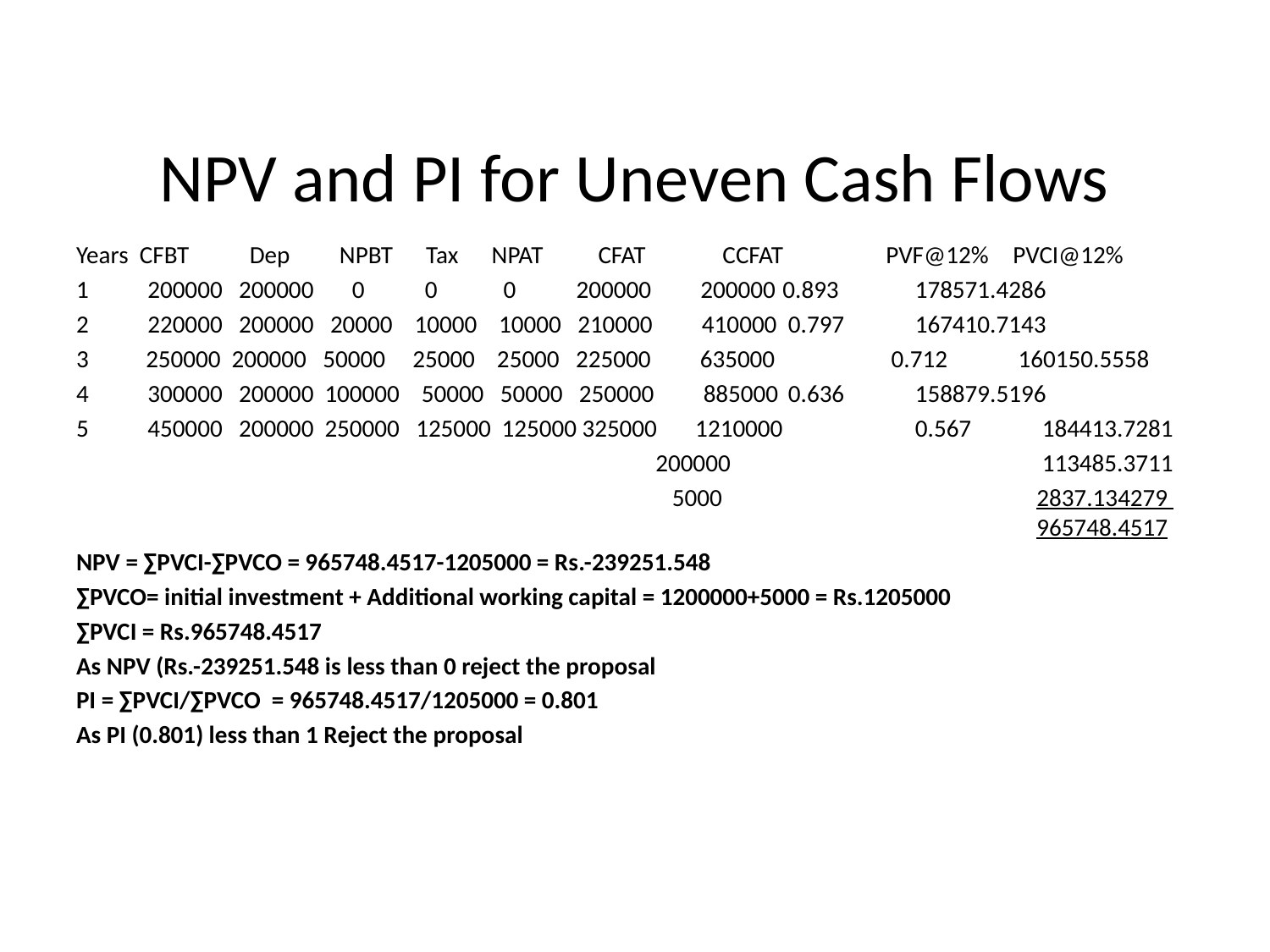

# NPV and PI for Uneven Cash Flows
Years  CFBT           Dep         NPBT      Tax      NPAT          CFAT              CCFAT	PVF@12%	PVCI@12%
200000   200000       0           0            0           200000         200000	0.893	 178571.4286
220000   200000   20000    10000    10000   210000         410000	 0.797	 167410.7143
3	    250000  200000   50000     25000    25000   225000         635000	 0.712	 160150.5558
300000   200000  100000    50000   50000   250000         885000	 0.636	 158879.5196
450000   200000  250000   125000  125000 325000       1210000	 0.567 	 184413.7281
					200000			 113485.3711
					   5000			2837.134279 							965748.4517
NPV = ∑PVCI-∑PVCO = 965748.4517-1205000 = Rs.-239251.548
∑PVCO= initial investment + Additional working capital = 1200000+5000 = Rs.1205000
∑PVCI = Rs.965748.4517
As NPV (Rs.-239251.548 is less than 0 reject the proposal
PI = ∑PVCI/∑PVCO  = 965748.4517/1205000 = 0.801
As PI (0.801) less than 1 Reject the proposal